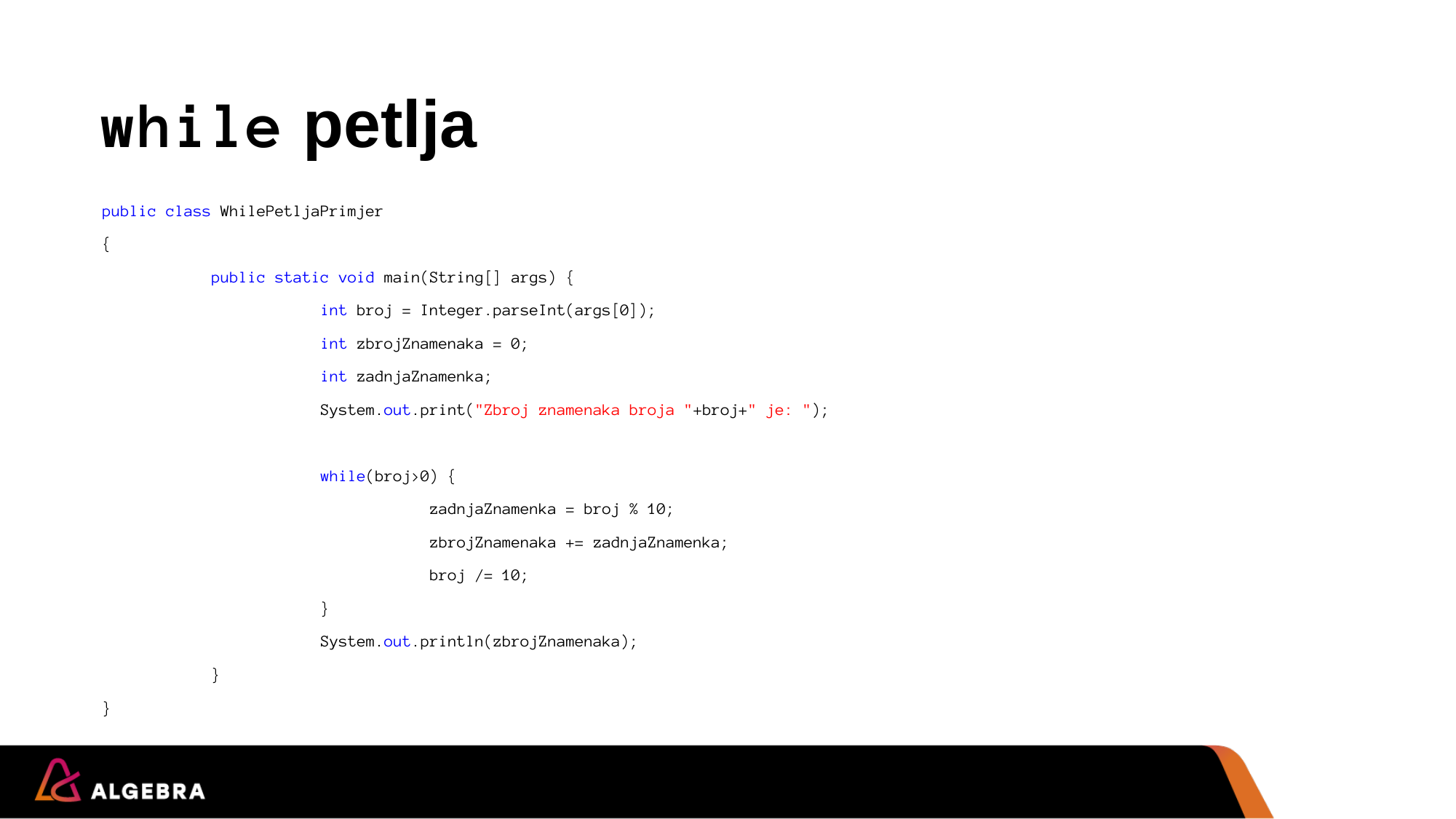

# while petlja
public class WhilePetljaPrimjer
{
	public static void main(String[] args) {
		int broj = Integer.parseInt(args[0]);
		int zbrojZnamenaka = 0;
		int zadnjaZnamenka;
		System.out.print("Zbroj znamenaka broja "+broj+" je: ");

		while(broj>0) {
			zadnjaZnamenka = broj % 10;
			zbrojZnamenaka += zadnjaZnamenka;
			broj /= 10;
		}
		System.out.println(zbrojZnamenaka);
	}
}